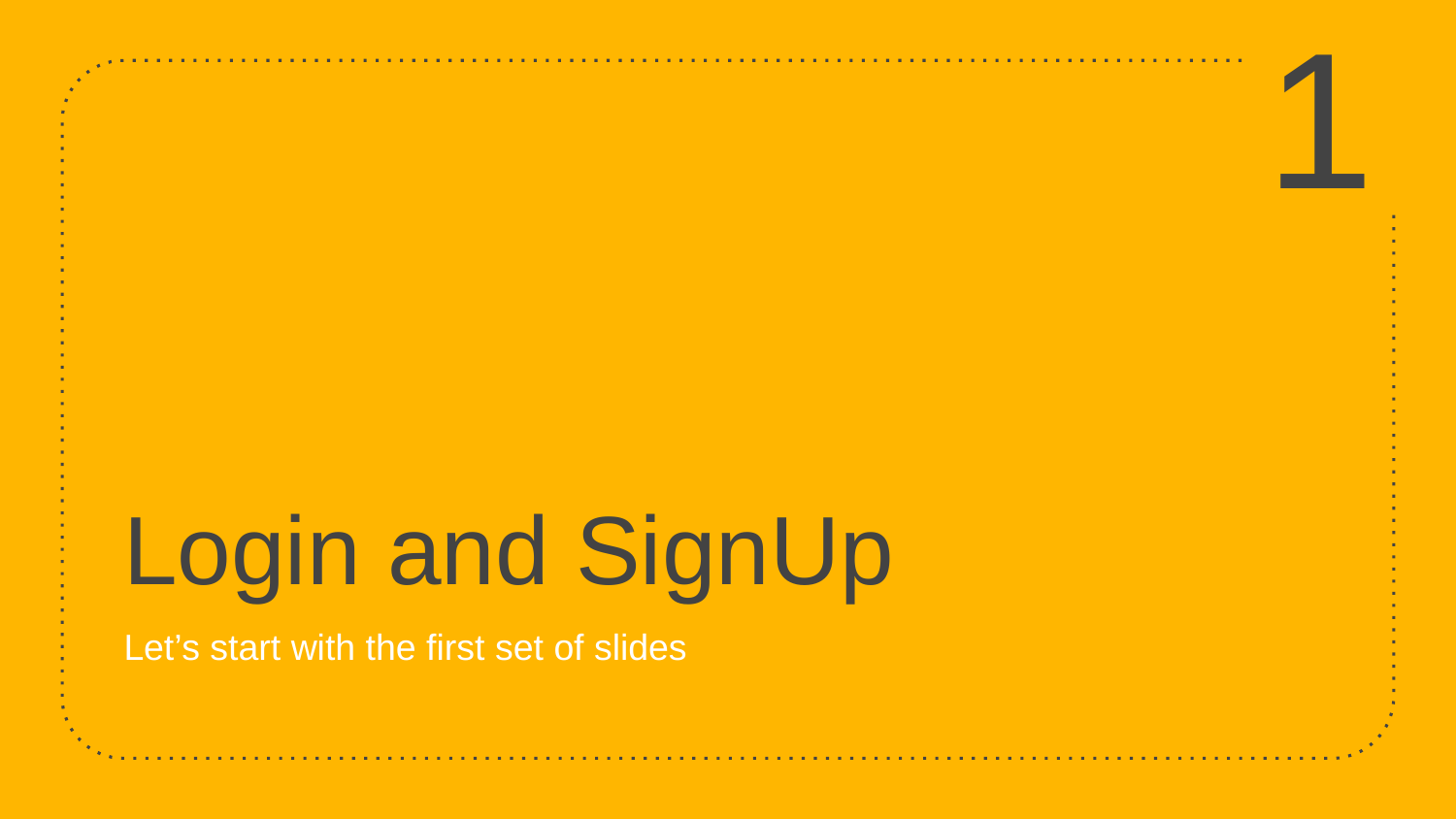

1
# Login and SignUp
Let’s start with the first set of slides